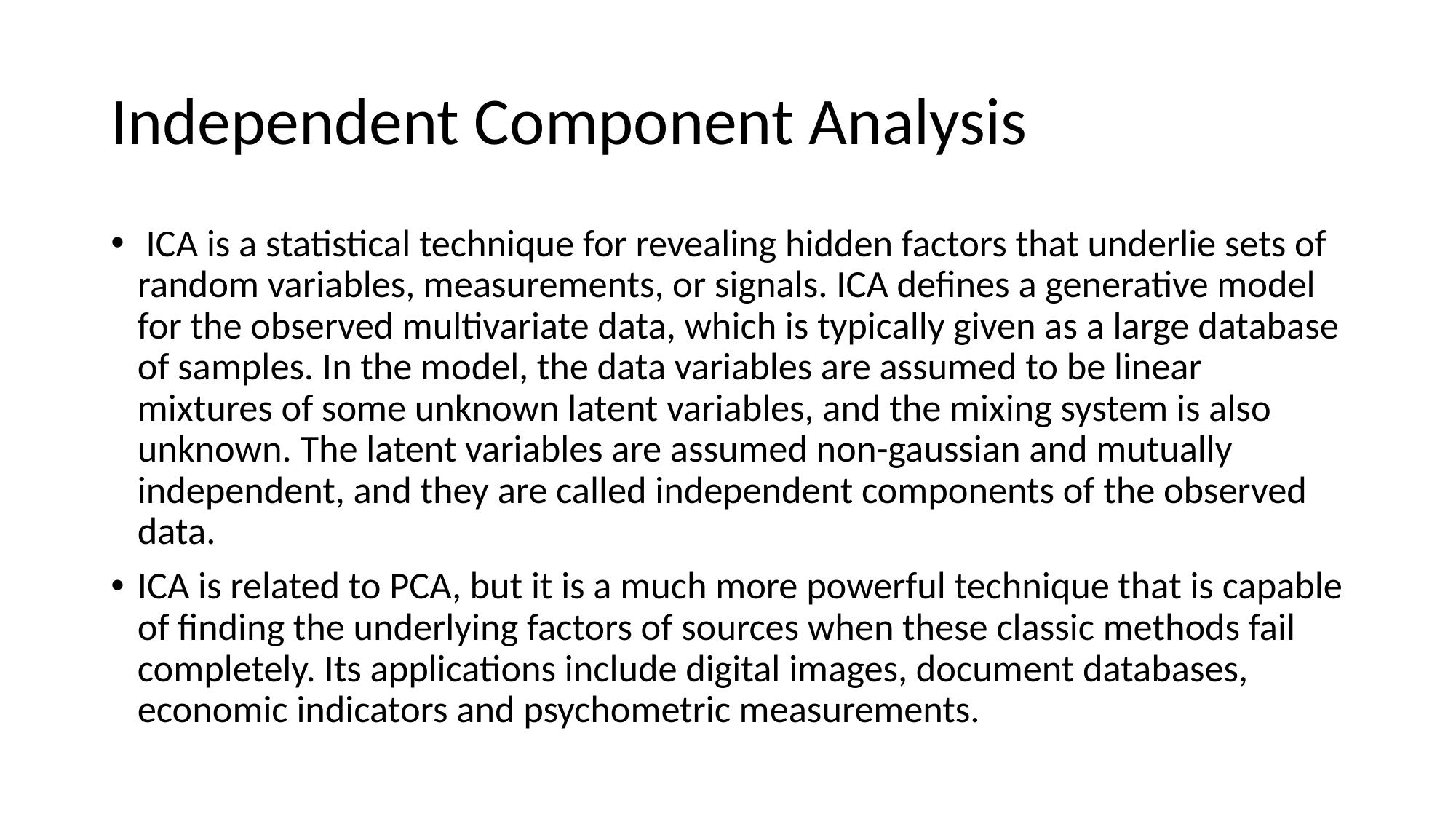

# Independent Component Analysis
 ICA is a statistical technique for revealing hidden factors that underlie sets of random variables, measurements, or signals. ICA defines a generative model for the observed multivariate data, which is typically given as a large database of samples. In the model, the data variables are assumed to be linear mixtures of some unknown latent variables, and the mixing system is also unknown. The latent variables are assumed non-gaussian and mutually independent, and they are called independent components of the observed data.
ICA is related to PCA, but it is a much more powerful technique that is capable of finding the underlying factors of sources when these classic methods fail completely. Its applications include digital images, document databases, economic indicators and psychometric measurements.